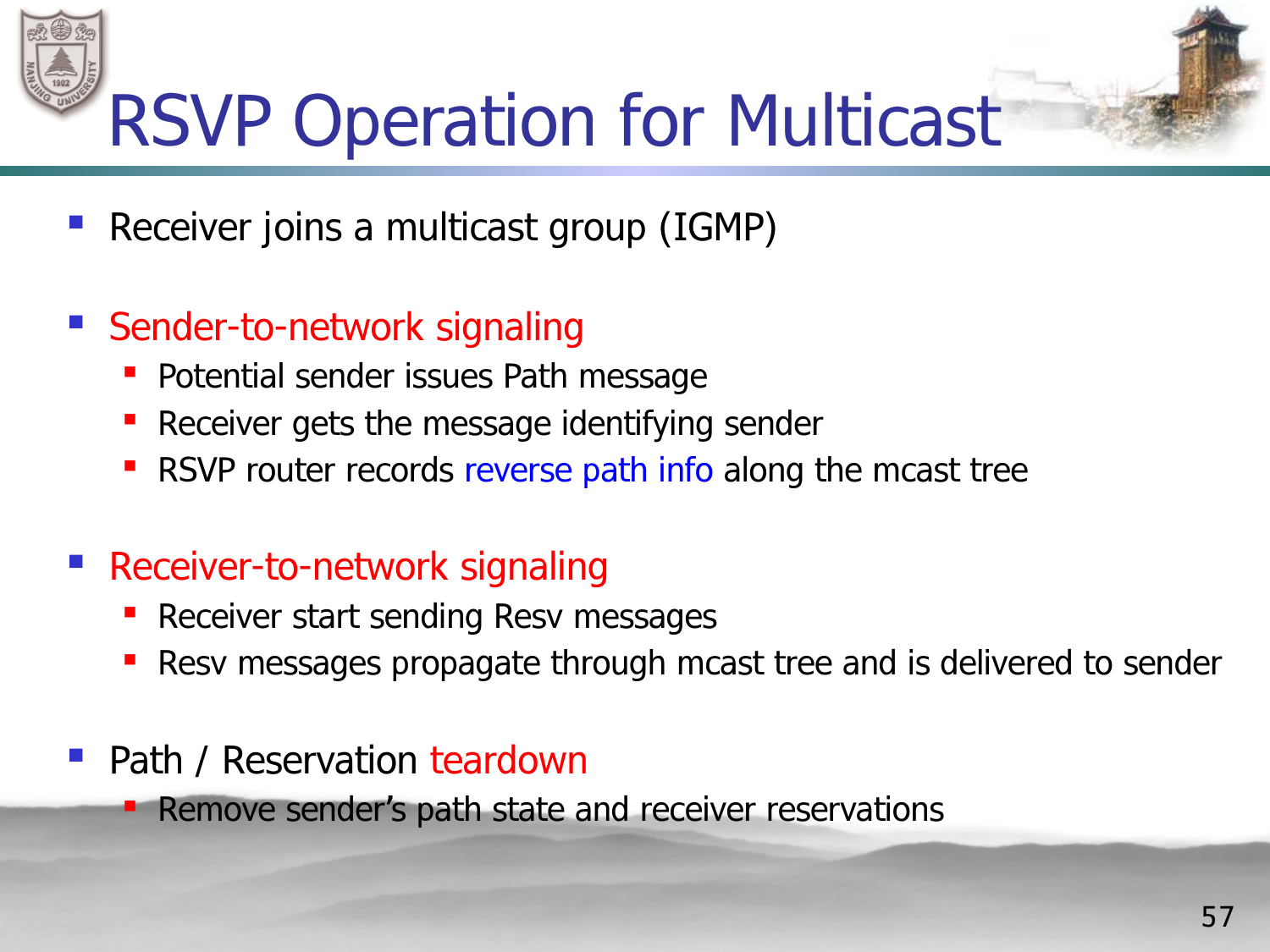

# RSVP Operation for Multicast
Receiver joins a multicast group (IGMP)

Sender-to-network signaling
Potential sender issues Path message
Receiver gets the message identifying sender
RSVP router records reverse path info along the mcast tree

Receiver-to-network signaling
Receiver start sending Resv messages
Resv messages propagate through mcast tree and is delivered to sender

Path / Reservation teardown
Remove sender’s path state and receiver reservations
57